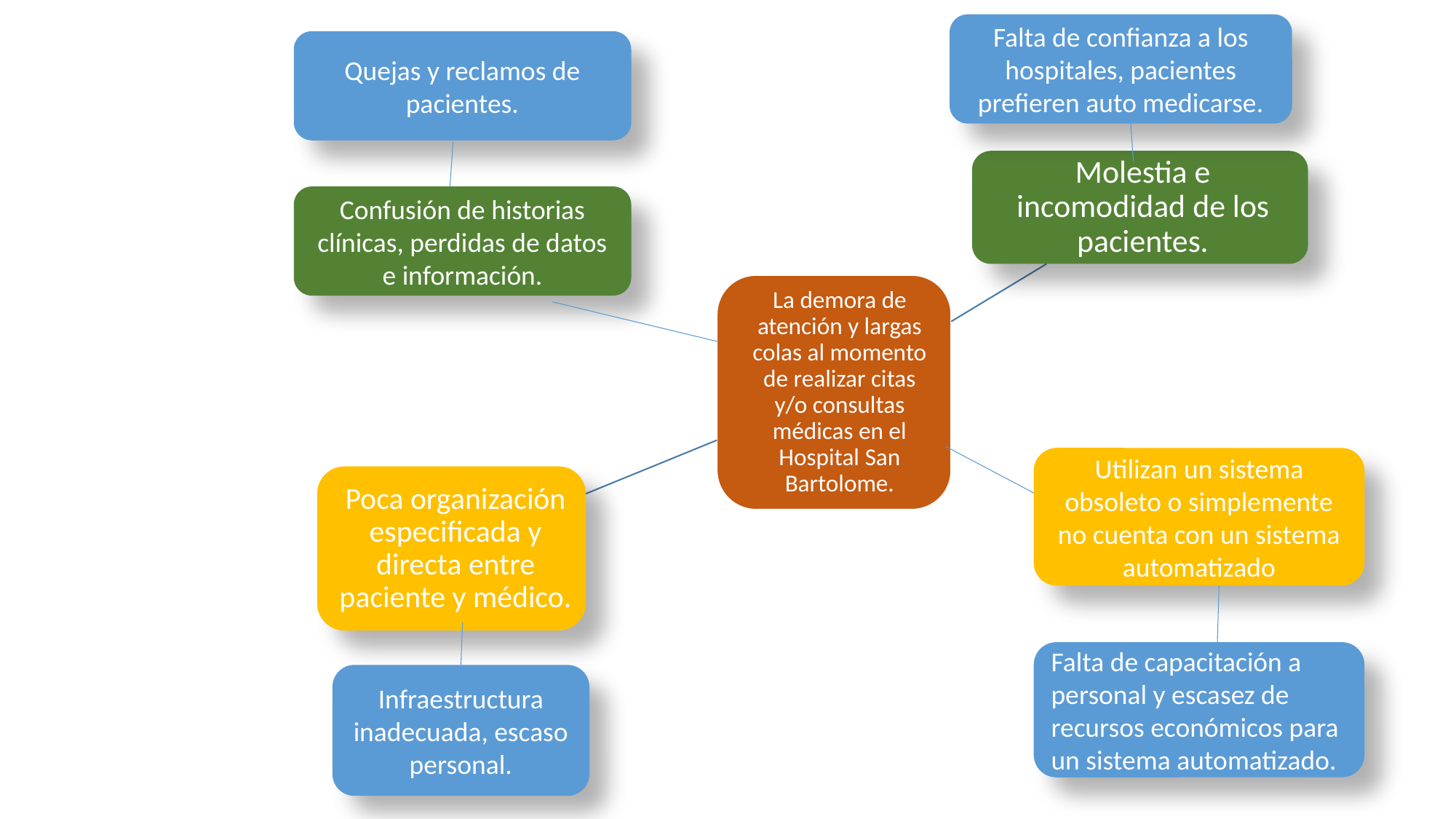

La demora de atención y largas colas al momento de realizar citas y/o consultas médicas en el Hospital San Bartolome.
Molestia e incomodidad de los pacientes.
Poca organización especificada y directa entre paciente y médico.
Falta de confianza a los hospitales, pacientes prefieren auto medicarse.
Quejas y reclamos de pacientes.
Confusión de historias clínicas, perdidas de datos e información.
Utilizan un sistema obsoleto o simplemente no cuenta con un sistema automatizado
Falta de capacitación a personal y escasez de recursos económicos para un sistema automatizado.
Infraestructura inadecuada, escaso personal.